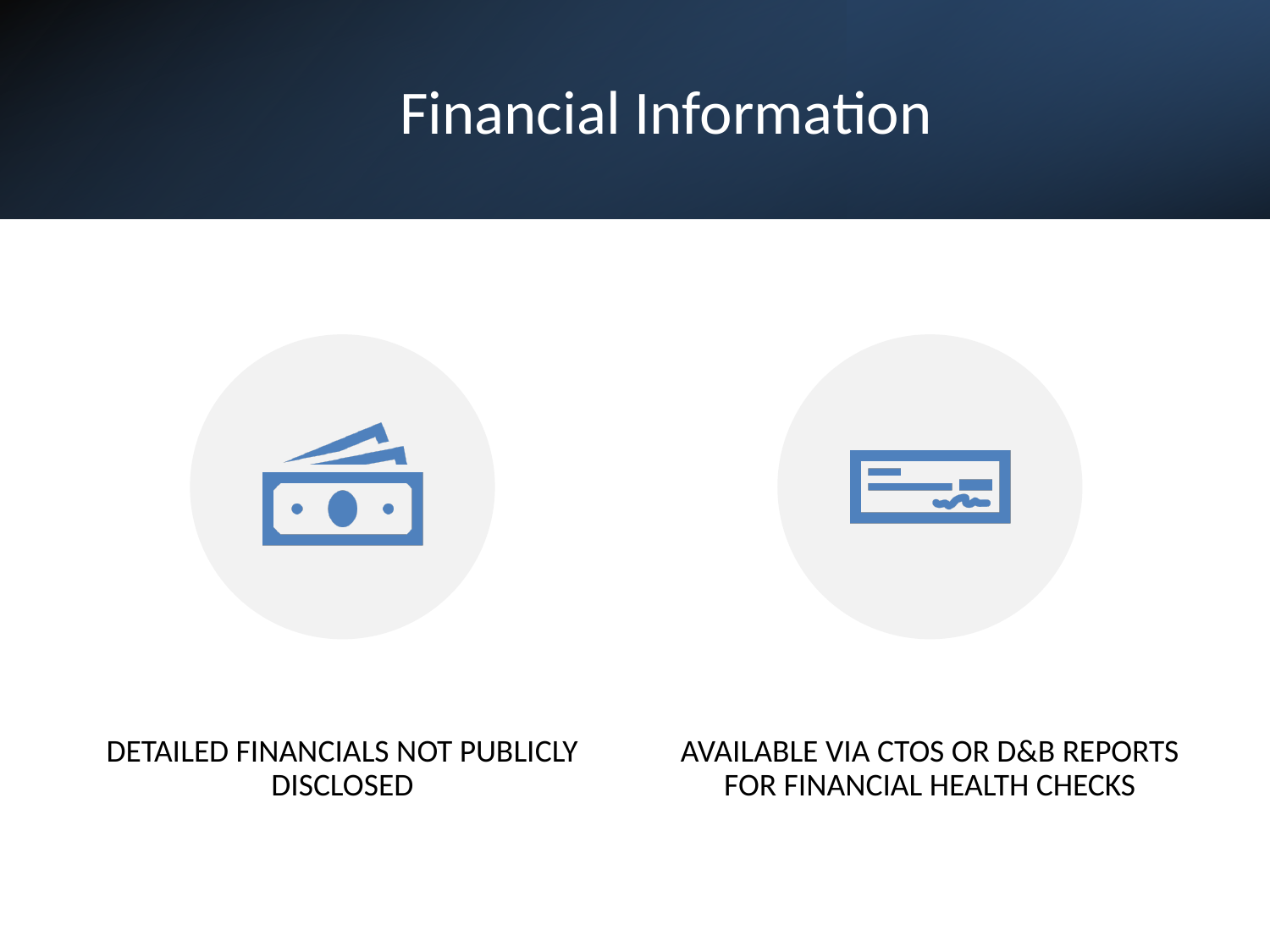

# Financial Information
Detailed financials not publicly disclosed
Available via CTOS or D&B reports for financial health checks